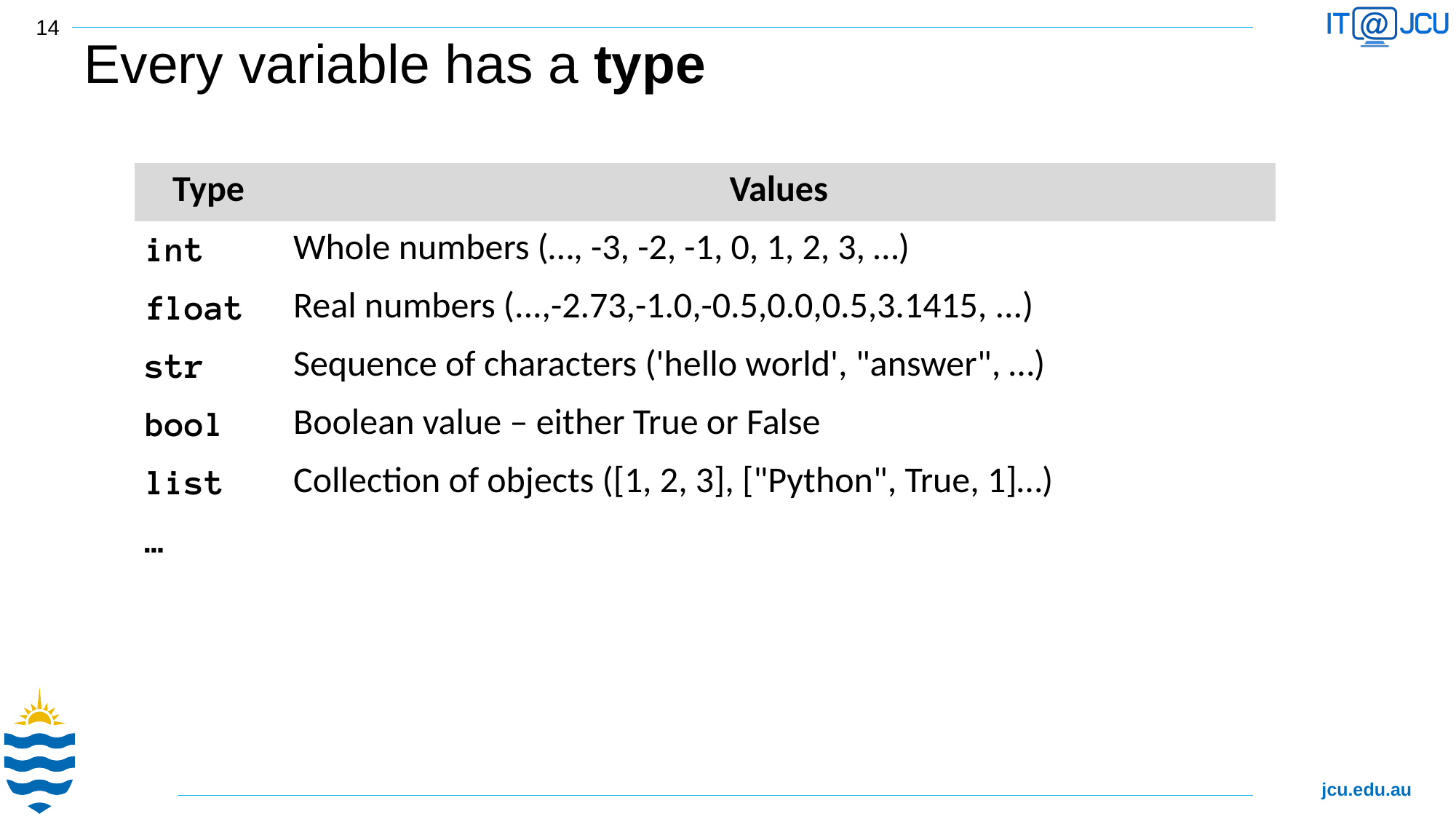

14
# Every variable has a type
| Type | Values |
| --- | --- |
| int | Whole numbers (…, -3, -2, -1, 0, 1, 2, 3, …) |
| float | Real numbers (...,-2.73,-1.0,-0.5,0.0,0.5,3.1415, ...) |
| str | Sequence of characters ('hello world', "answer", …) |
| bool | Boolean value – either True or False |
| list | Collection of objects ([1, 2, 3], ["Python", True, 1]…) |
| … |  |